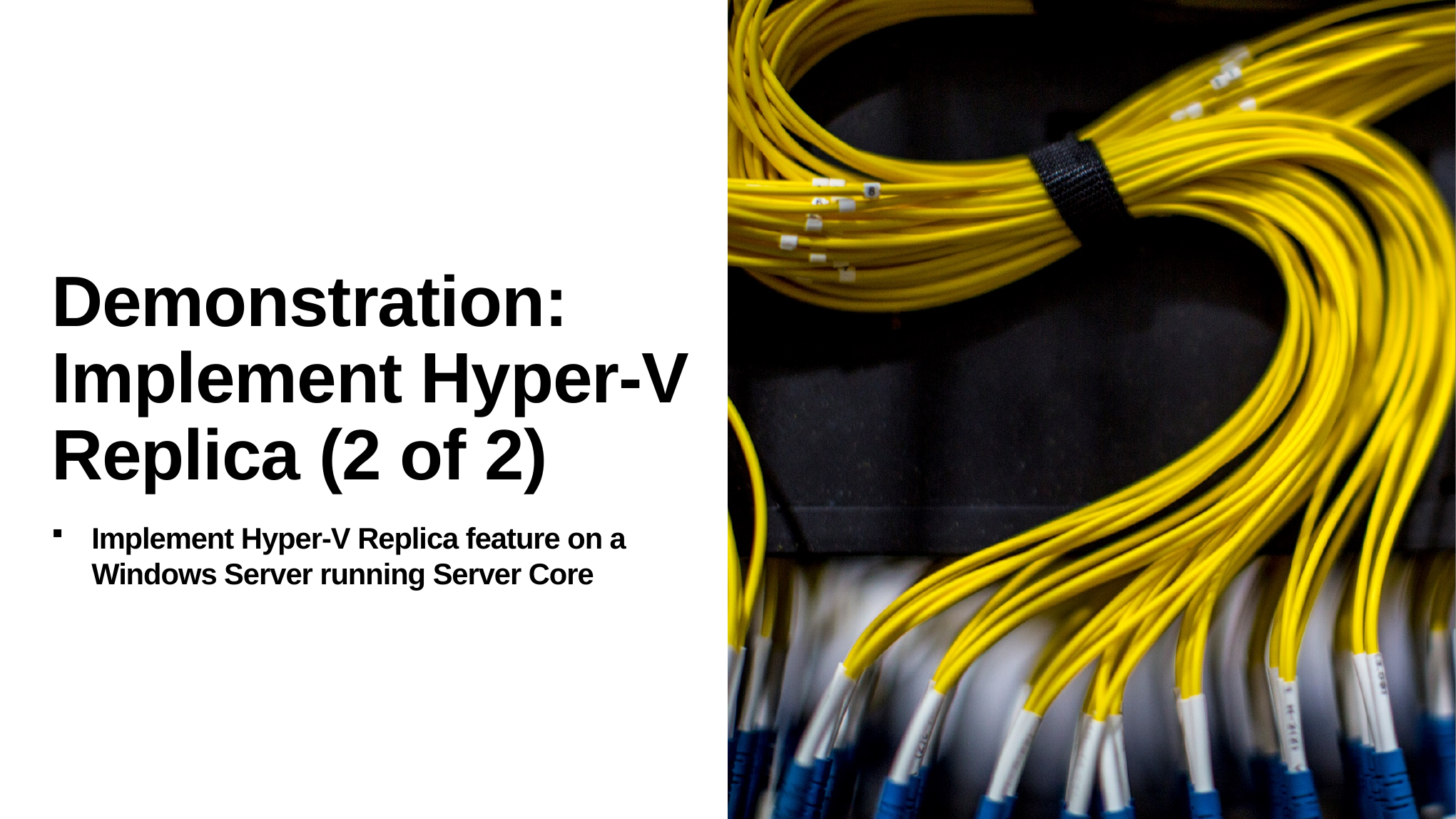

# Demonstration: Implement Hyper-V Replica (2 of 2)
Implement Hyper-V Replica feature on a Windows Server running Server Core